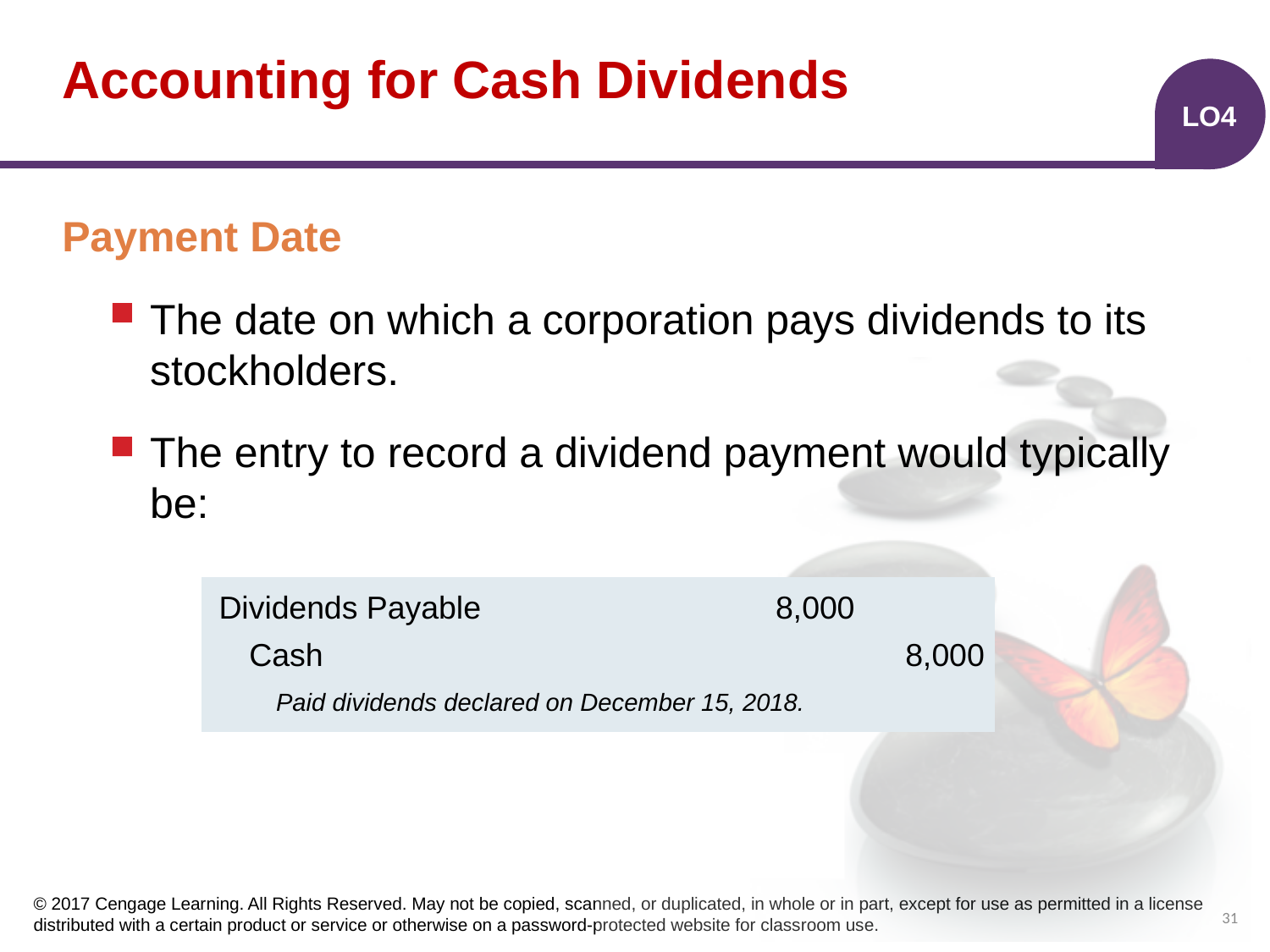

# Accounting for Cash Dividends
LO4
Payment Date
The date on which a corporation pays dividends to its stockholders.
The entry to record a dividend payment would typically be:
|  |  |  |
| --- | --- | --- |
|  |  |  |
|  |  |  |
Dividends Payable
8,000
Cash
8,000
 Paid dividends declared on December 15, 2018.

31